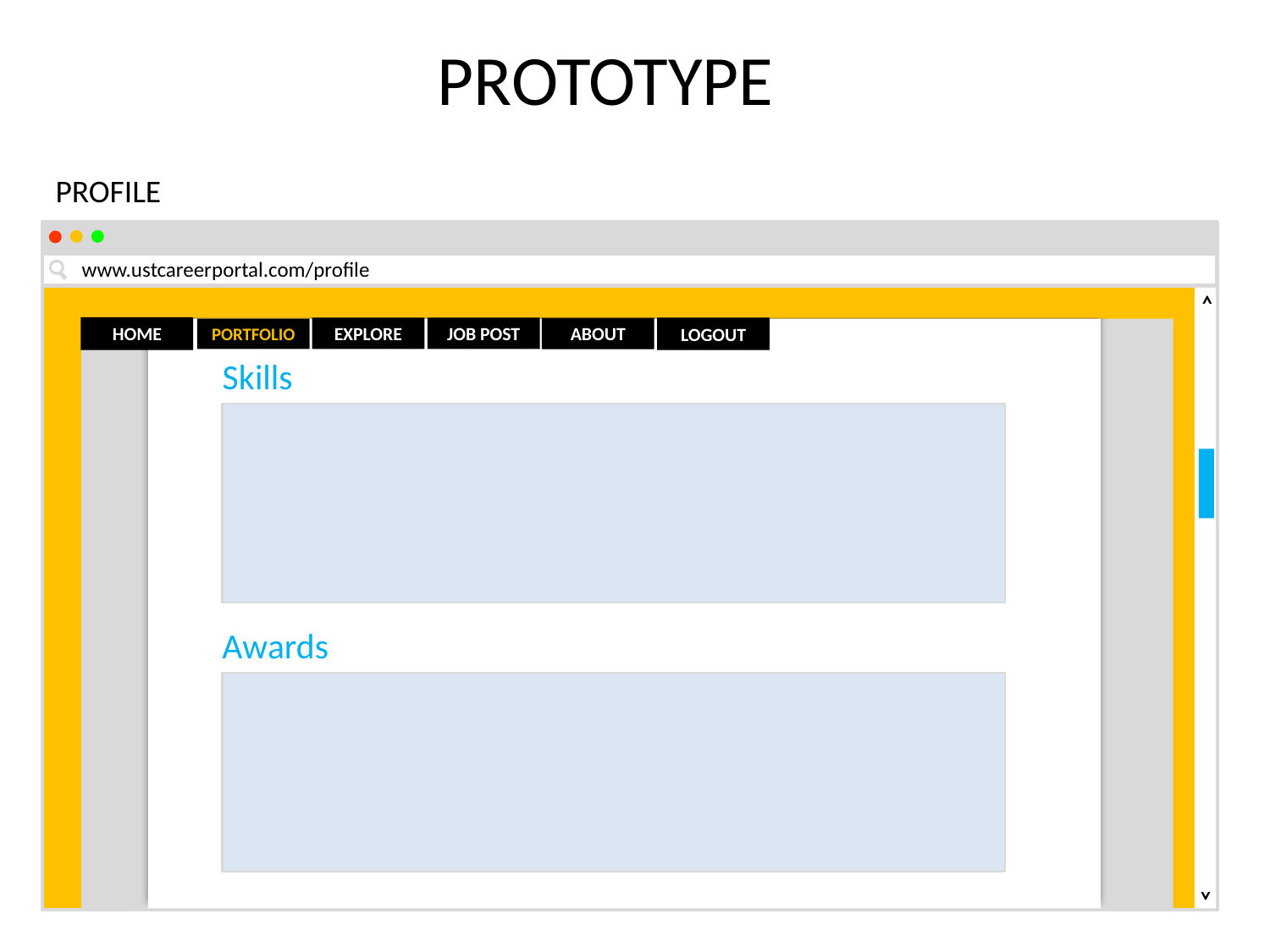

PROTOTYPE
PROFILE

www.ustcareerportal.com/profile

>

HOME
EXPLORE
JOB POST
LOGOUT
ABOUT
PORTFOLIO

Skills

Awards

>